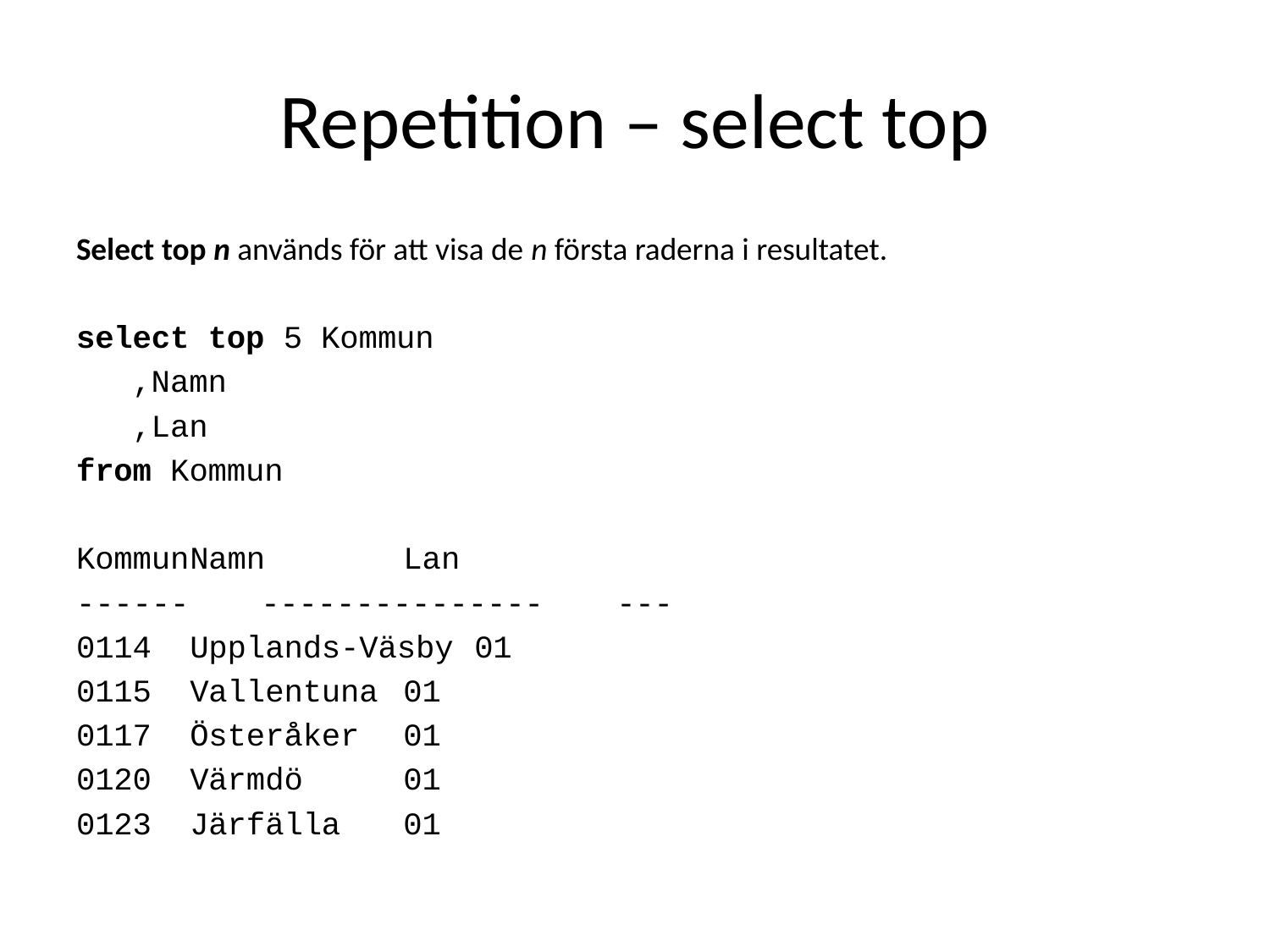

# Repetition – select top
Select top n används för att visa de n första raderna i resultatet.

select top 5 Kommun
   ,Namn
   ,Lan
from Kommun

Kommun	Namn       		Lan
------   	--------------- 	---
0114		Upplands-Väsby	01
0115		Vallentuna 		01
0117		Österåker  		01
0120		Värmdö     		01
0123		Järfälla   		01